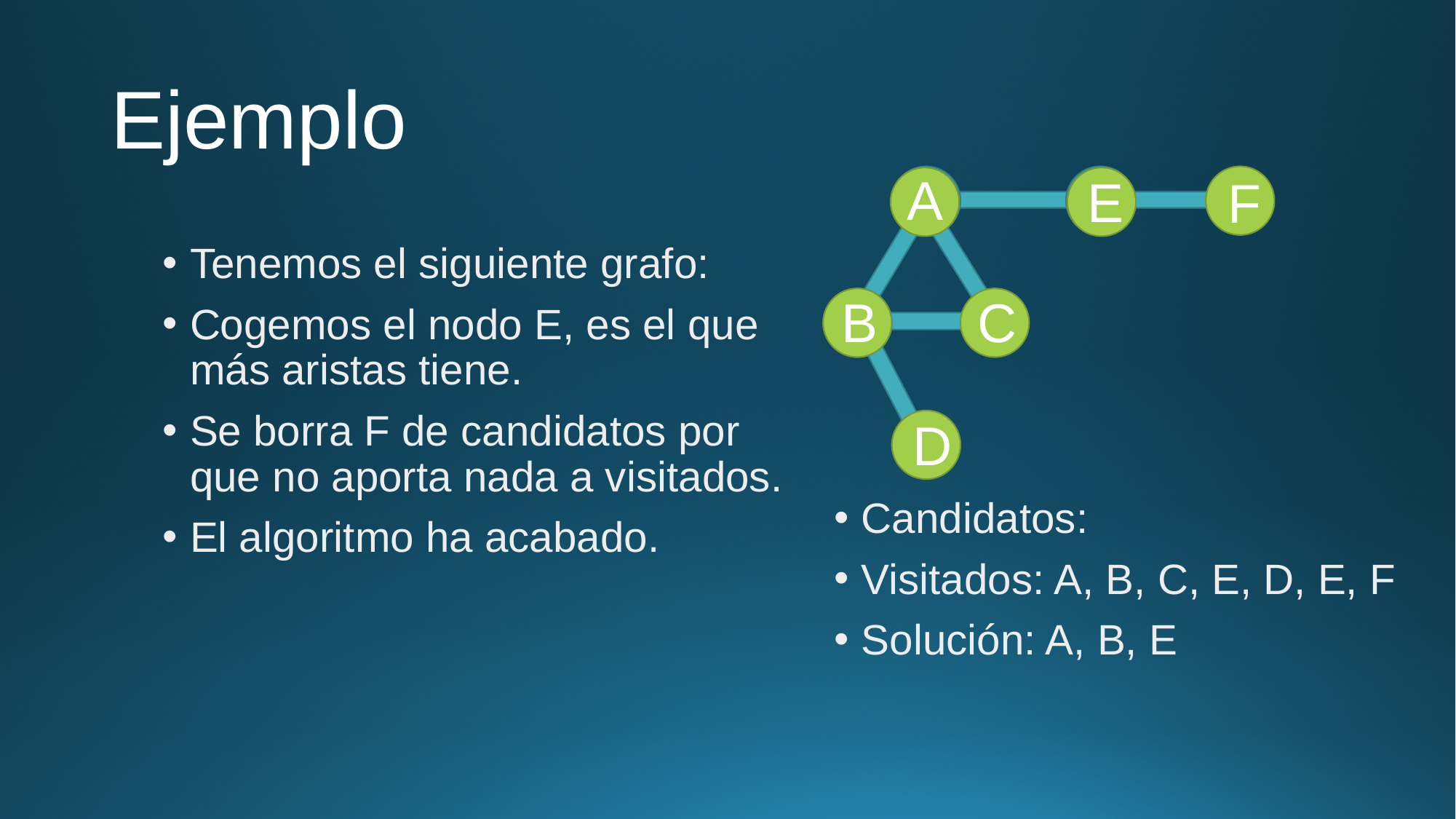

# Ejemplo
A
E
F

Tenemos el siguiente grafo:
Cogemos el nodo E, es el que más aristas tiene.
Se borra F de candidatos por que no aporta nada a visitados.
El algoritmo ha acabado.

B
C

D

Candidatos:
Visitados: A, B, C, E, D, E, F
Solución: A, B, E